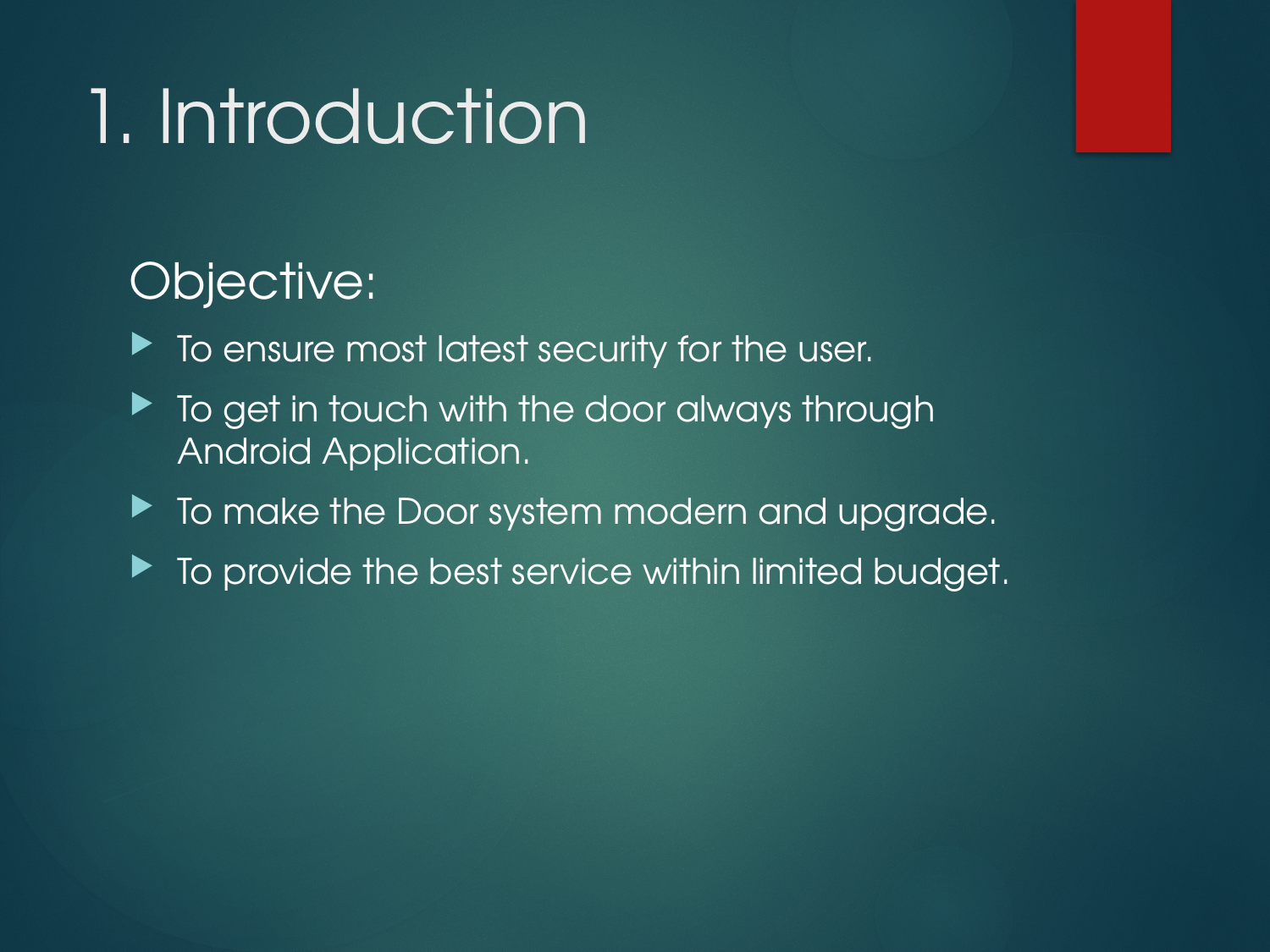

1. Introduction
Objective:
To ensure most latest security for the user.
To get in touch with the door always through Android Application.
To make the Door system modern and upgrade.
To provide the best service within limited budget.